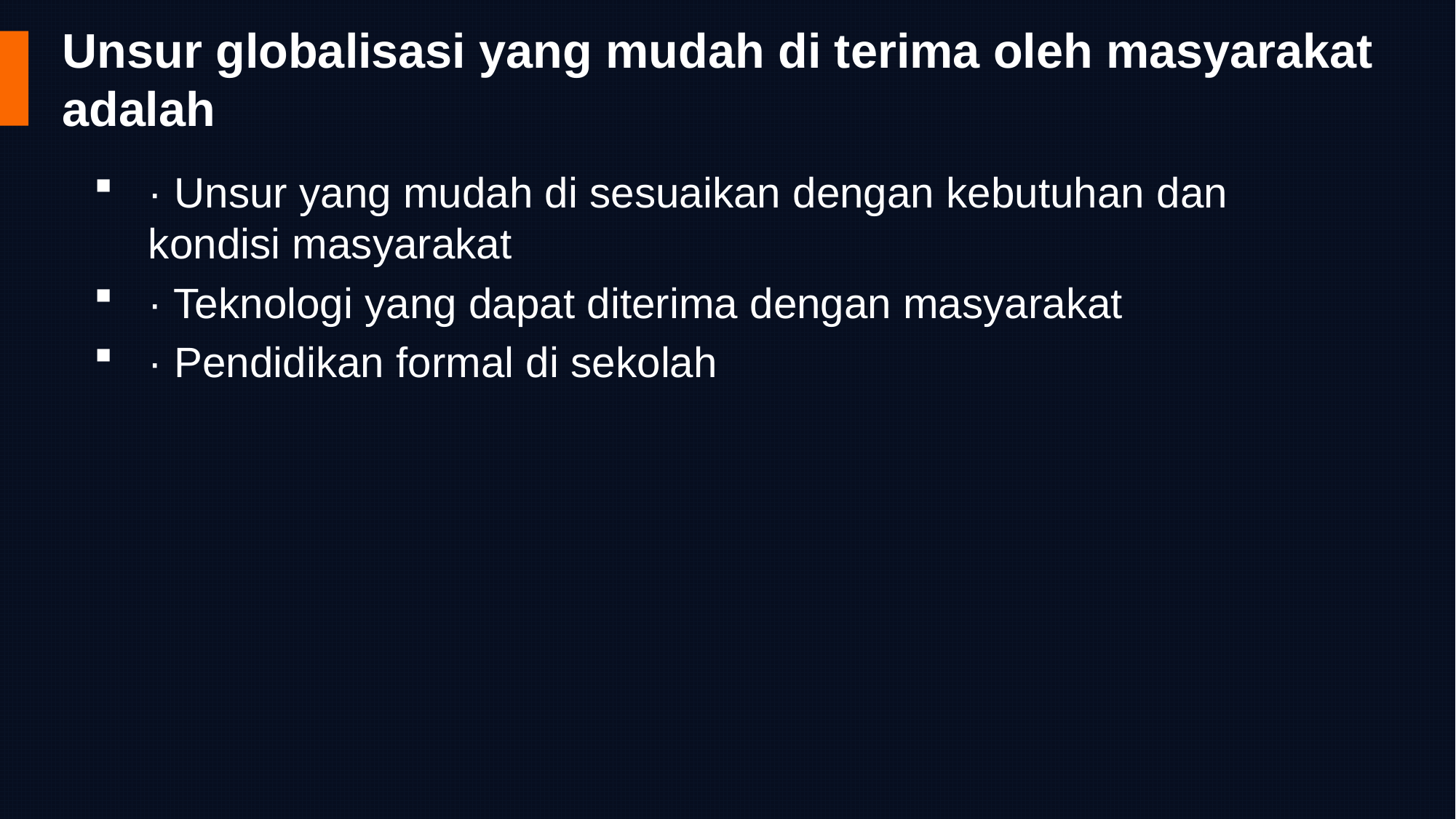

# Unsur globalisasi yang mudah di terima oleh masyarakat adalah
· Unsur yang mudah di sesuaikan dengan kebutuhan dan kondisi masyarakat
· Teknologi yang dapat diterima dengan masyarakat
· Pendidikan formal di sekolah